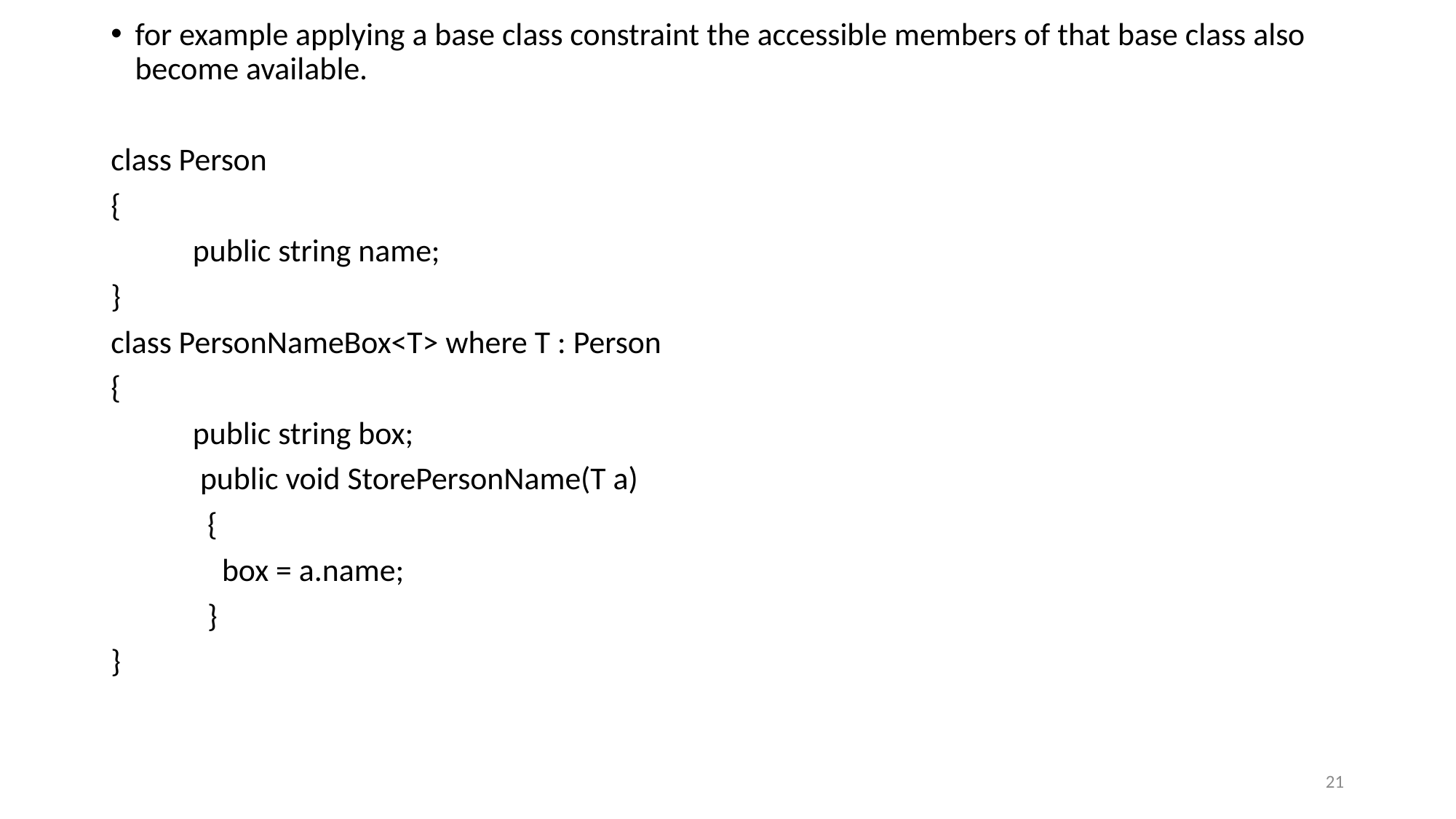

for example applying a base class constraint the accessible members of that base class also become available.

class Person
{
  	public string name;
}
class PersonNameBox<T> where T : Person
{
  	public string box;
 	 public void StorePersonName(T a)
	  {
	    box = a.name;
	  }
}

21